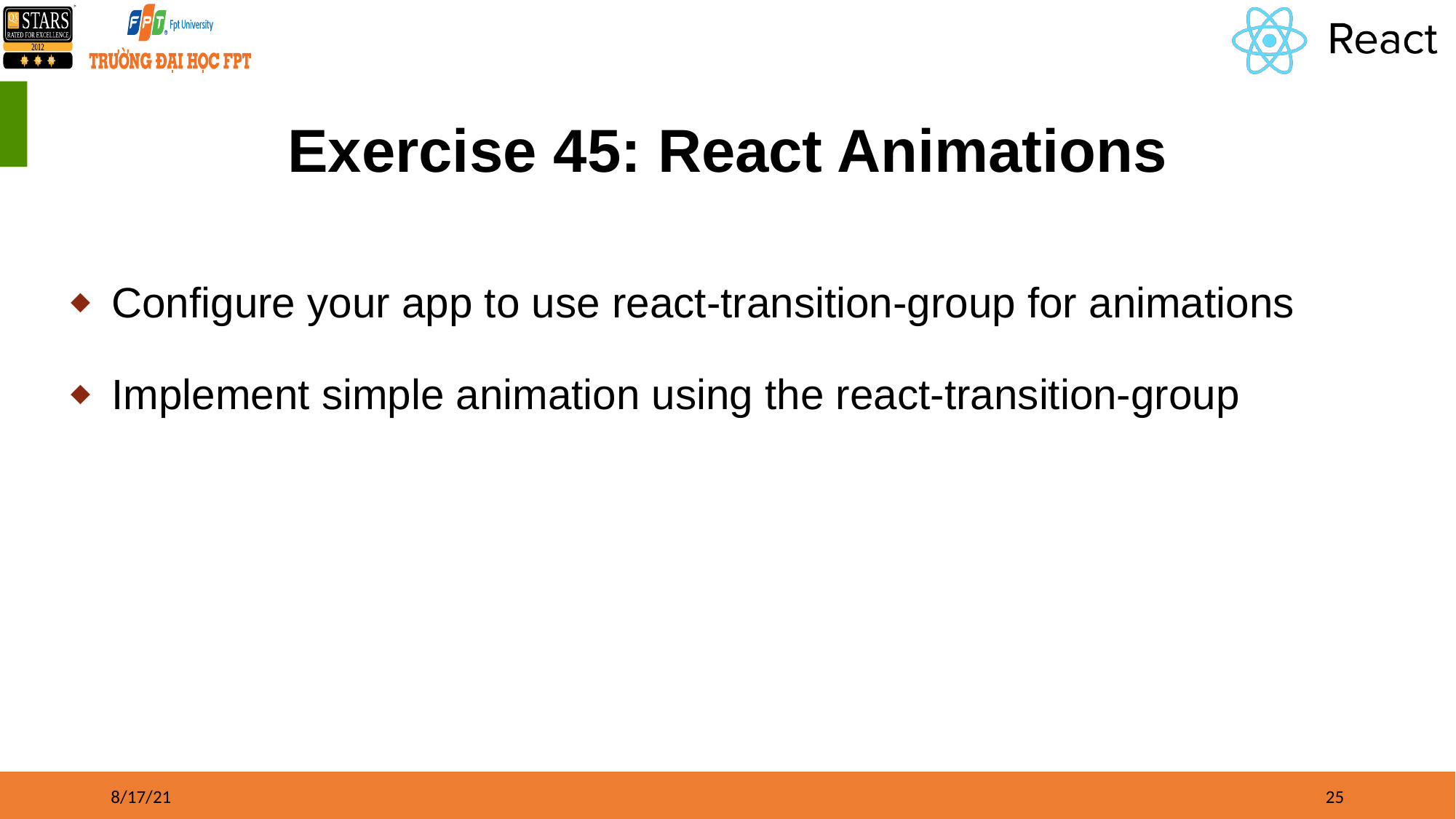

# Exercise 45: React Animations
Configure your app to use react-transition-group for animations
Implement simple animation using the react-transition-group
8/17/21
25